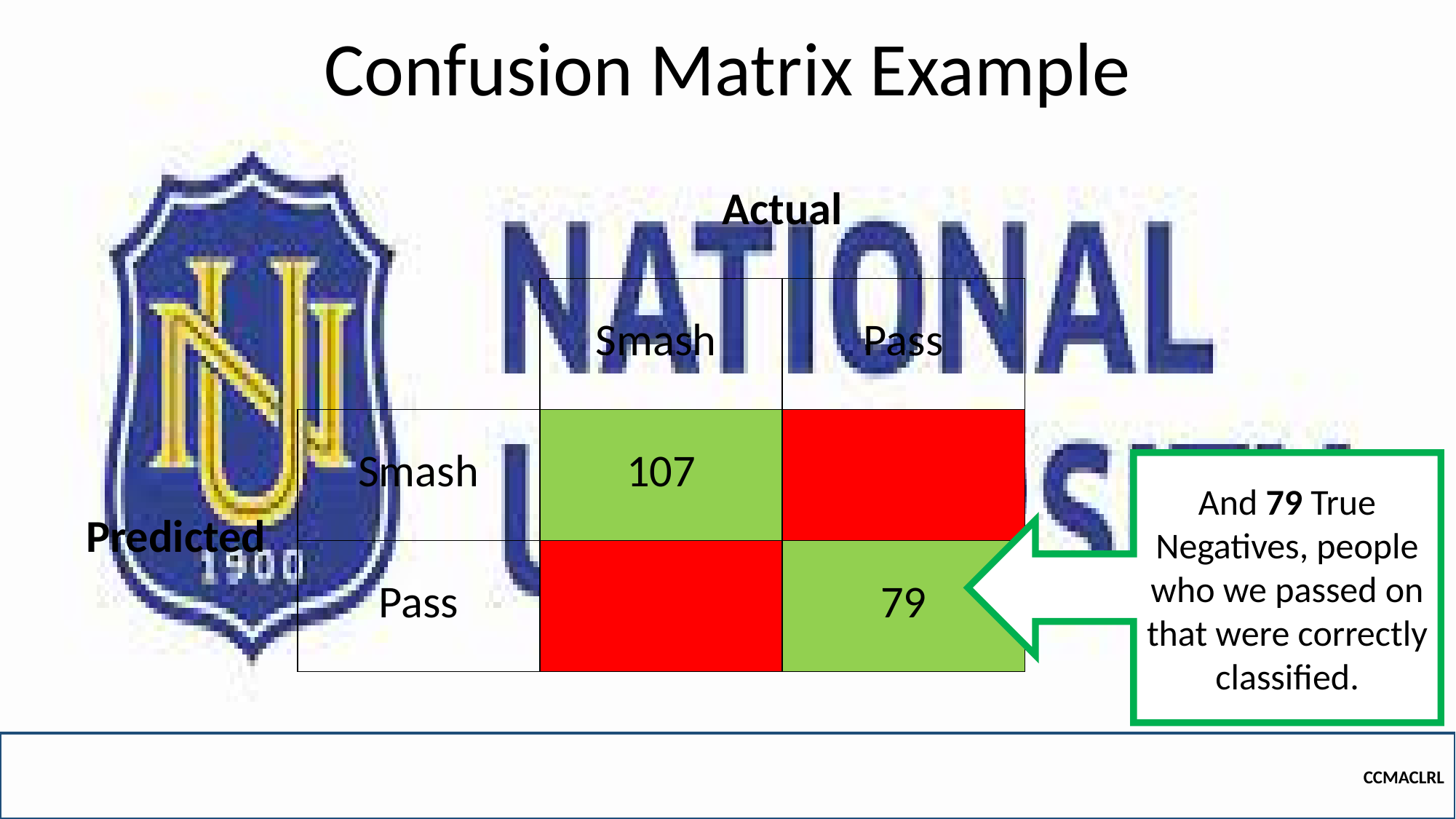

# Confusion Matrix Example
|  |  | Actual |  |
| --- | --- | --- | --- |
|  |  | Smash | Pass |
| Predicted | Smash | 107 |  |
|  | Pass |  | 79 |
And 79 True Negatives, people who we passed on that were correctly classified.
CCMACLRL